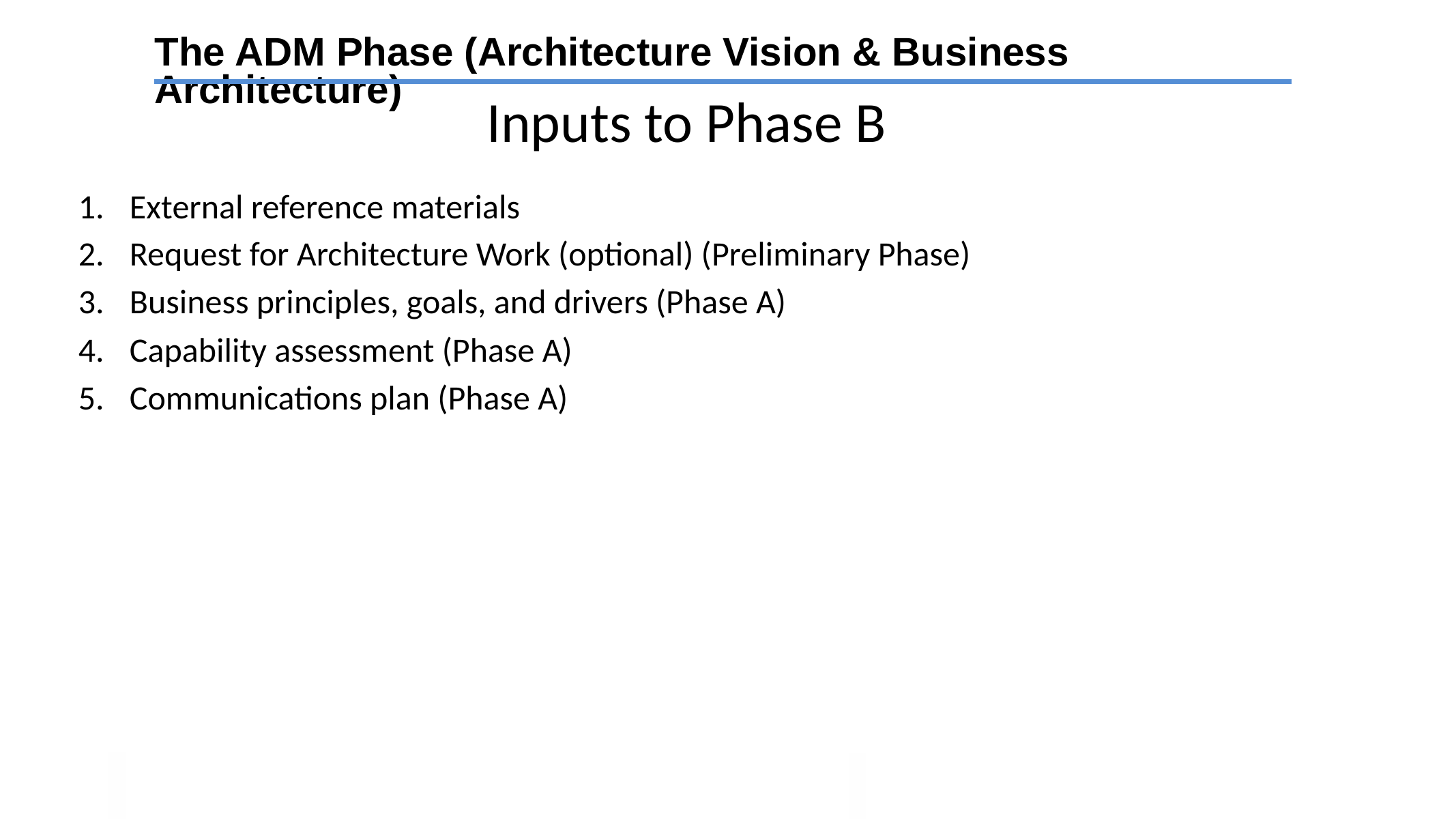

The ADM Phase (Architecture Vision & Business Architecture)
# Inputs to Phase B

External reference materials
Request for Architecture Work (optional) (Preliminary Phase)
Business principles, goals, and drivers (Phase A)
Capability assessment (Phase A)
Communications plan (Phase A)
TEXT
TEXT